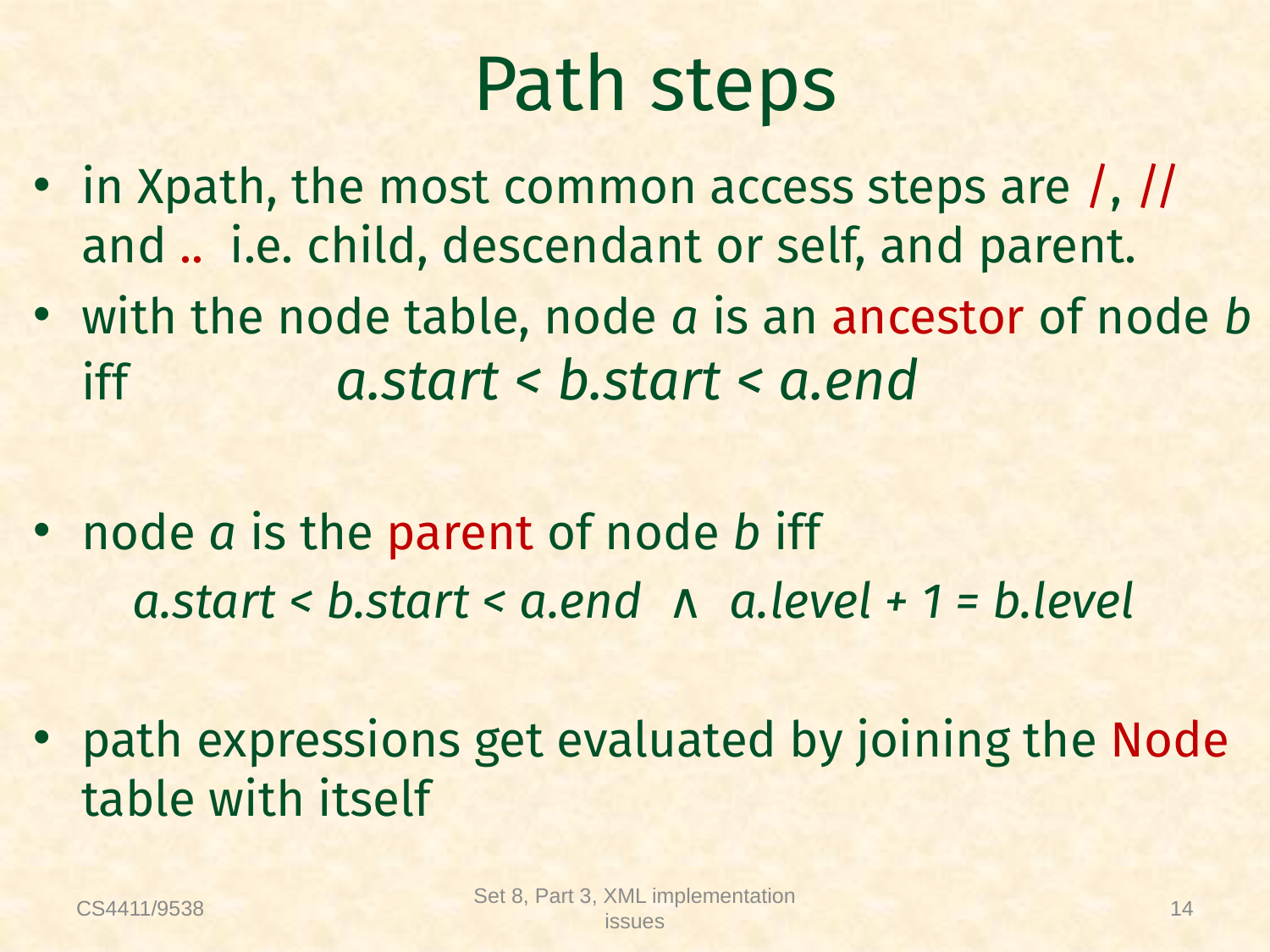

# Path steps
in Xpath, the most common access steps are /, // and ..  i.e. child, descendant or self, and parent.
with the node table, node a is an ancestor of node b iff 		a.start < b.start < a.end

node a is the parent of node b iff
   	    a.start < b.start < a.end  ∧  a.level + 1 = b.level

path expressions get evaluated by joining the Node table with itself
CS4411/9538
Set 8, Part 3, XML implementation issues
14